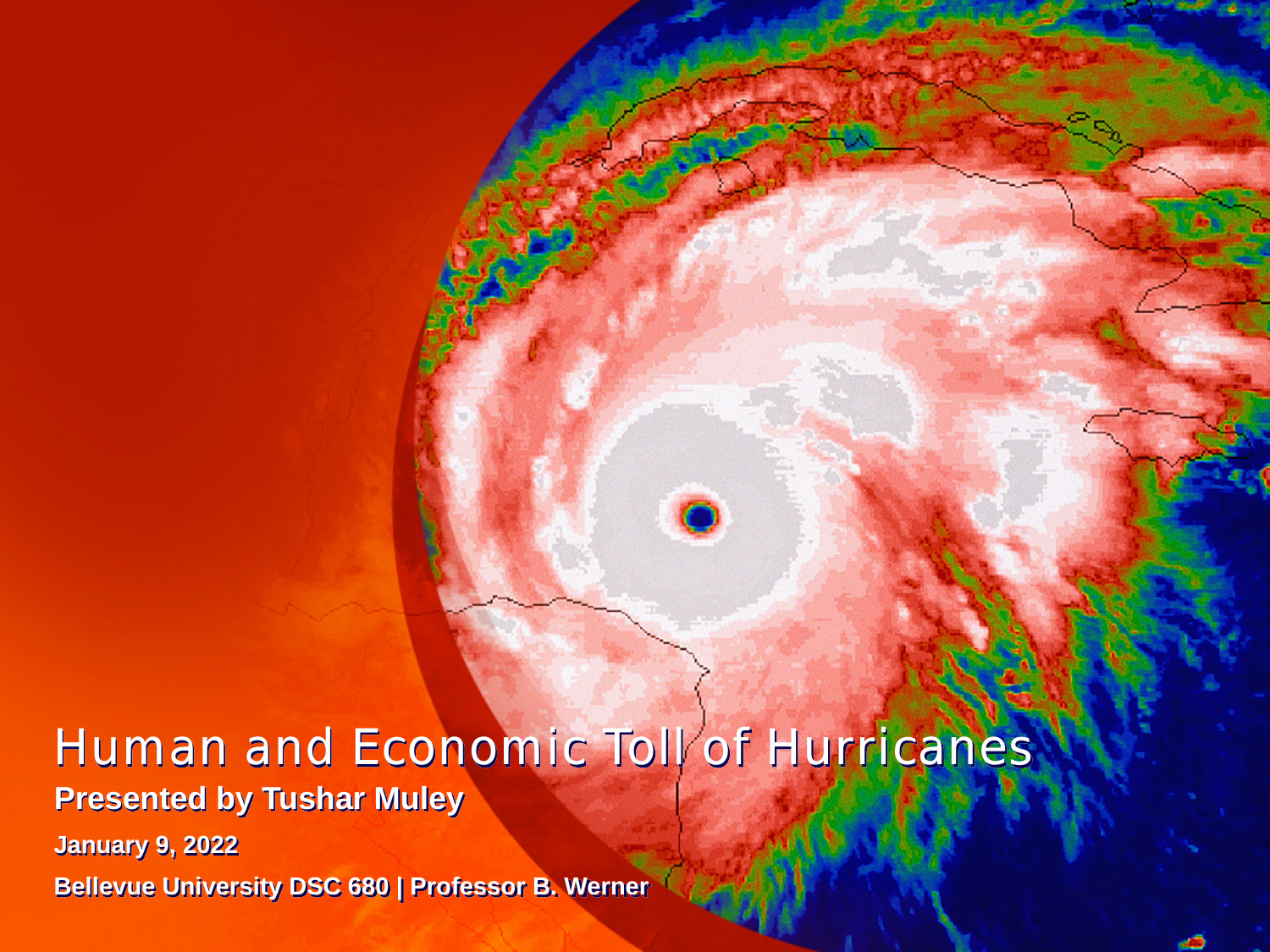

# Human and Economic Toll of Hurricanes
Presented by Tushar Muley
January 9, 2022
Bellevue University DSC 680 | Professor B. Werner